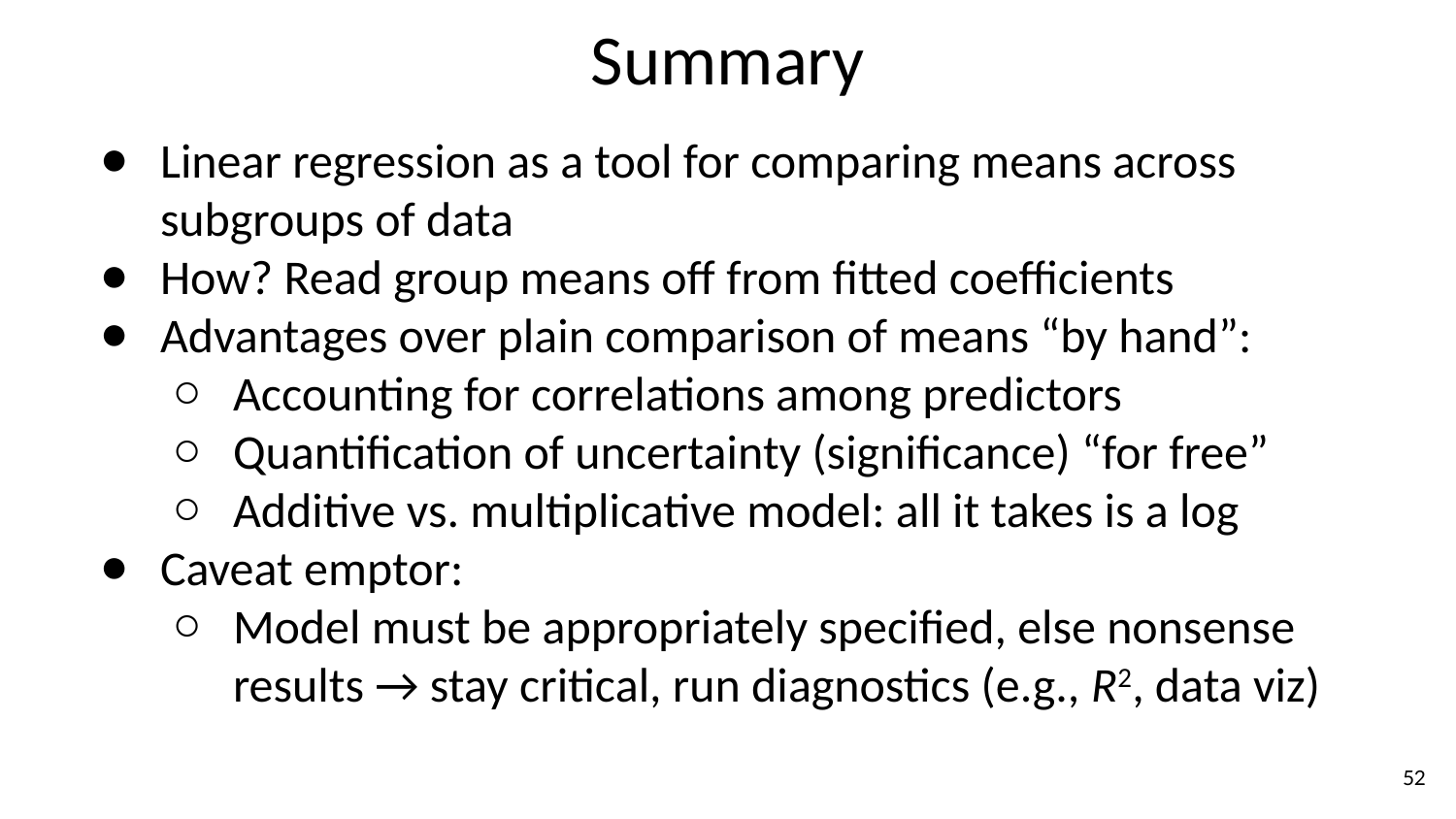

# Summary
Linear regression as a tool for comparing means across subgroups of data
How? Read group means off from fitted coefficients
Advantages over plain comparison of means “by hand”:
Accounting for correlations among predictors
Quantification of uncertainty (significance) “for free”
Additive vs. multiplicative model: all it takes is a log
Caveat emptor:
Model must be appropriately specified, else nonsense results → stay critical, run diagnostics (e.g., R2, data viz)
52